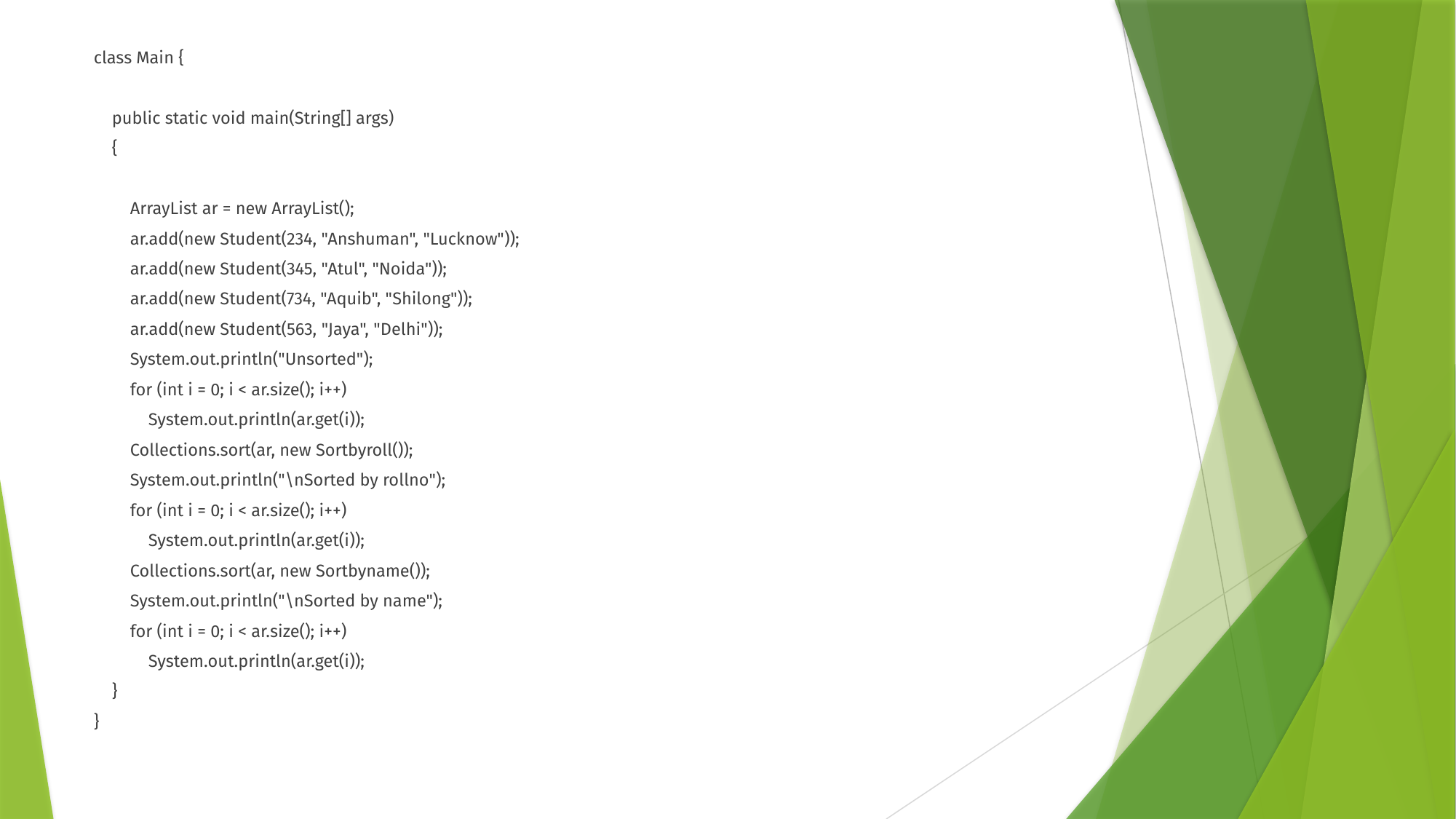

class Main {

    public static void main(String[] args)
    {

        ArrayList ar = new ArrayList();
        ar.add(new Student(234, "Anshuman", "Lucknow"));
        ar.add(new Student(345, "Atul", "Noida"));
        ar.add(new Student(734, "Aquib", "Shilong"));
        ar.add(new Student(563, "Jaya", "Delhi"));
        System.out.println("Unsorted");
        for (int i = 0; i < ar.size(); i++)
            System.out.println(ar.get(i));
        Collections.sort(ar, new Sortbyroll());
        System.out.println("\nSorted by rollno");
        for (int i = 0; i < ar.size(); i++)
            System.out.println(ar.get(i));
        Collections.sort(ar, new Sortbyname());
        System.out.println("\nSorted by name");
        for (int i = 0; i < ar.size(); i++)
            System.out.println(ar.get(i));
    }
}